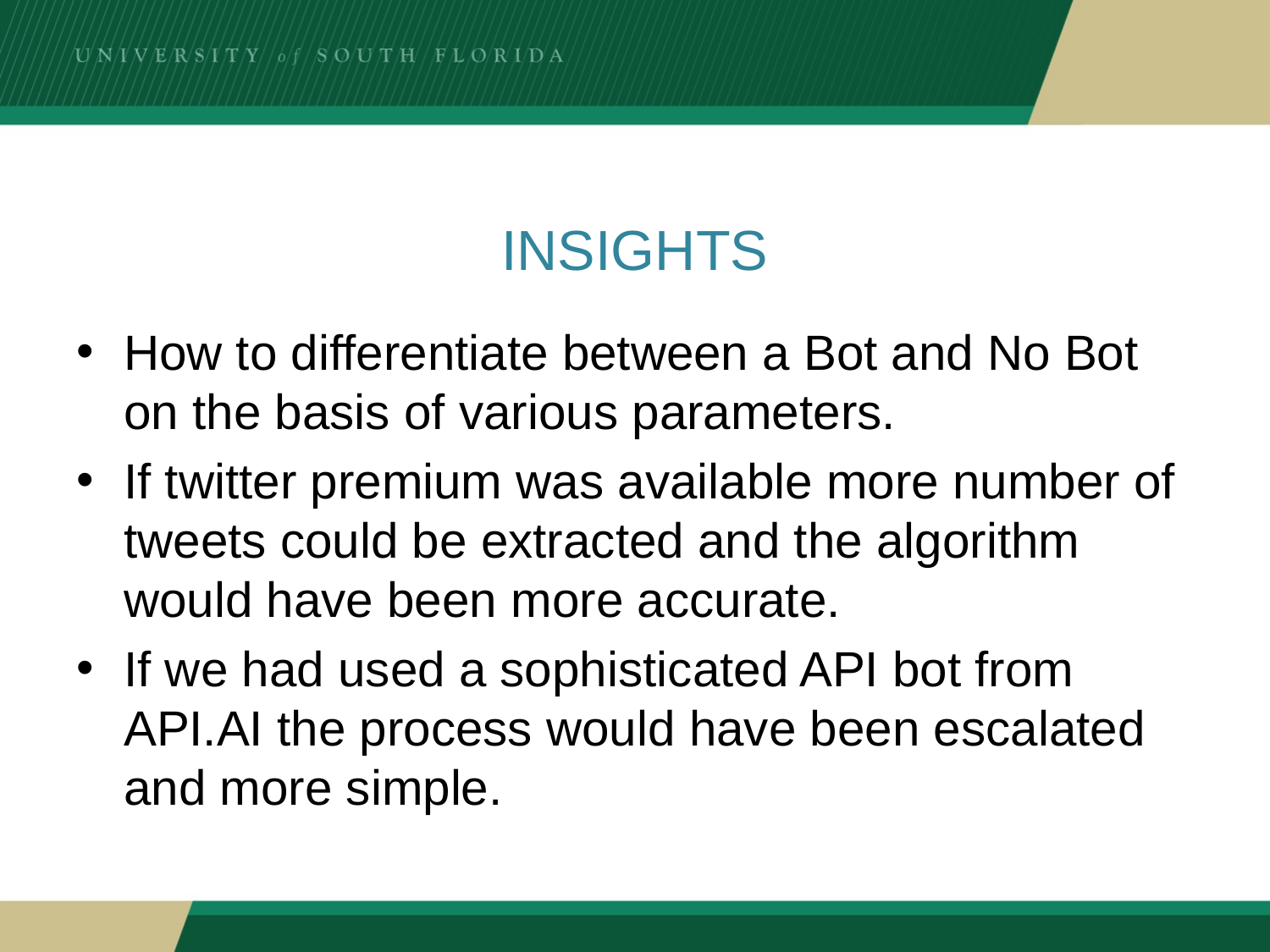

# Insights
How to differentiate between a Bot and No Bot on the basis of various parameters.
If twitter premium was available more number of tweets could be extracted and the algorithm would have been more accurate.
If we had used a sophisticated API bot from API.AI the process would have been escalated and more simple.